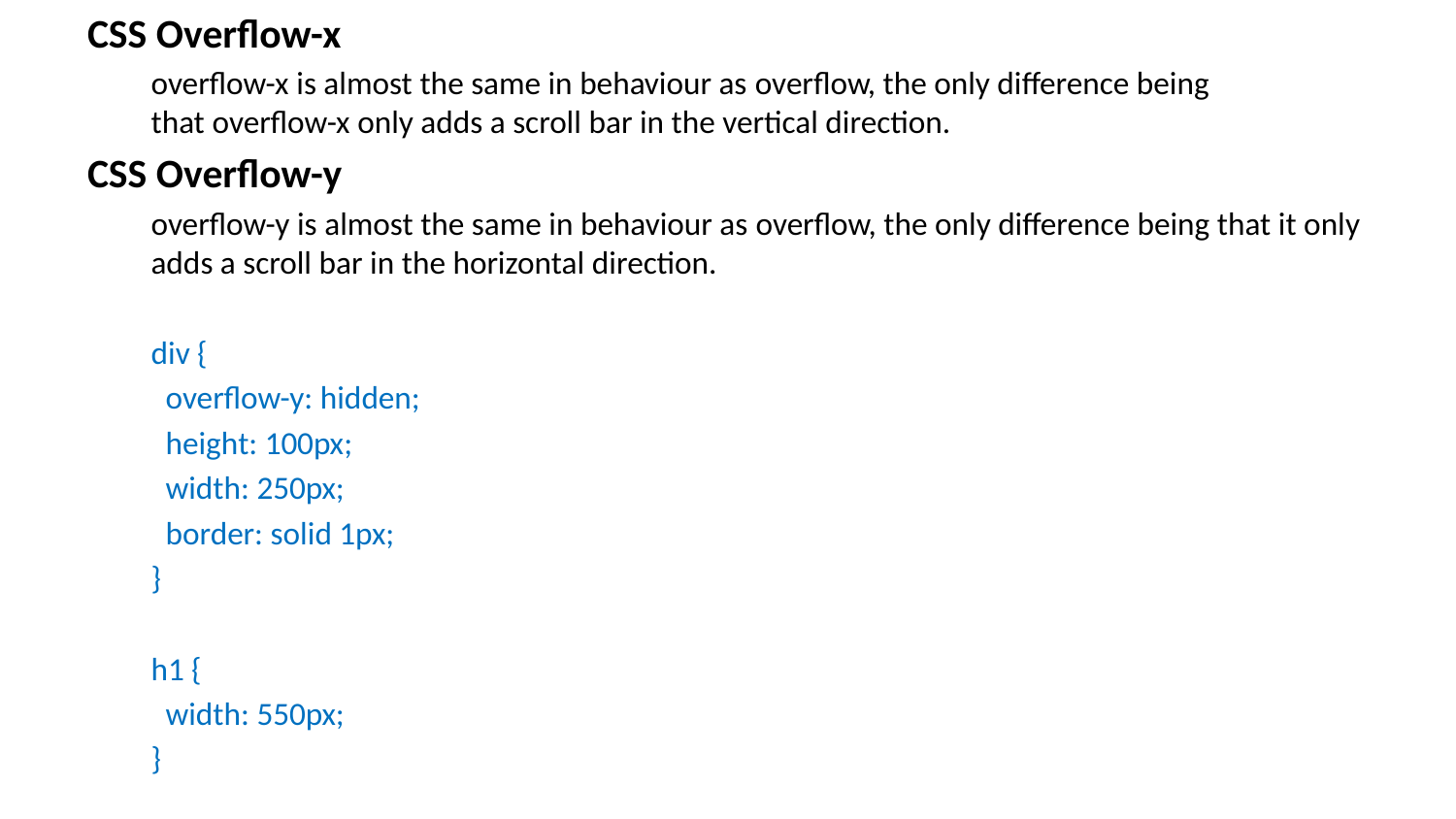

CSS Overflow-x
overflow-x is almost the same in behaviour as overflow, the only difference being that overflow-x only adds a scroll bar in the vertical direction.
CSS Overflow-y
overflow-y is almost the same in behaviour as overflow, the only difference being that it only adds a scroll bar in the horizontal direction.

div {
  overflow-y: hidden;
  height: 100px;
  width: 250px;
  border: solid 1px;
}

h1 {
  width: 550px;
}